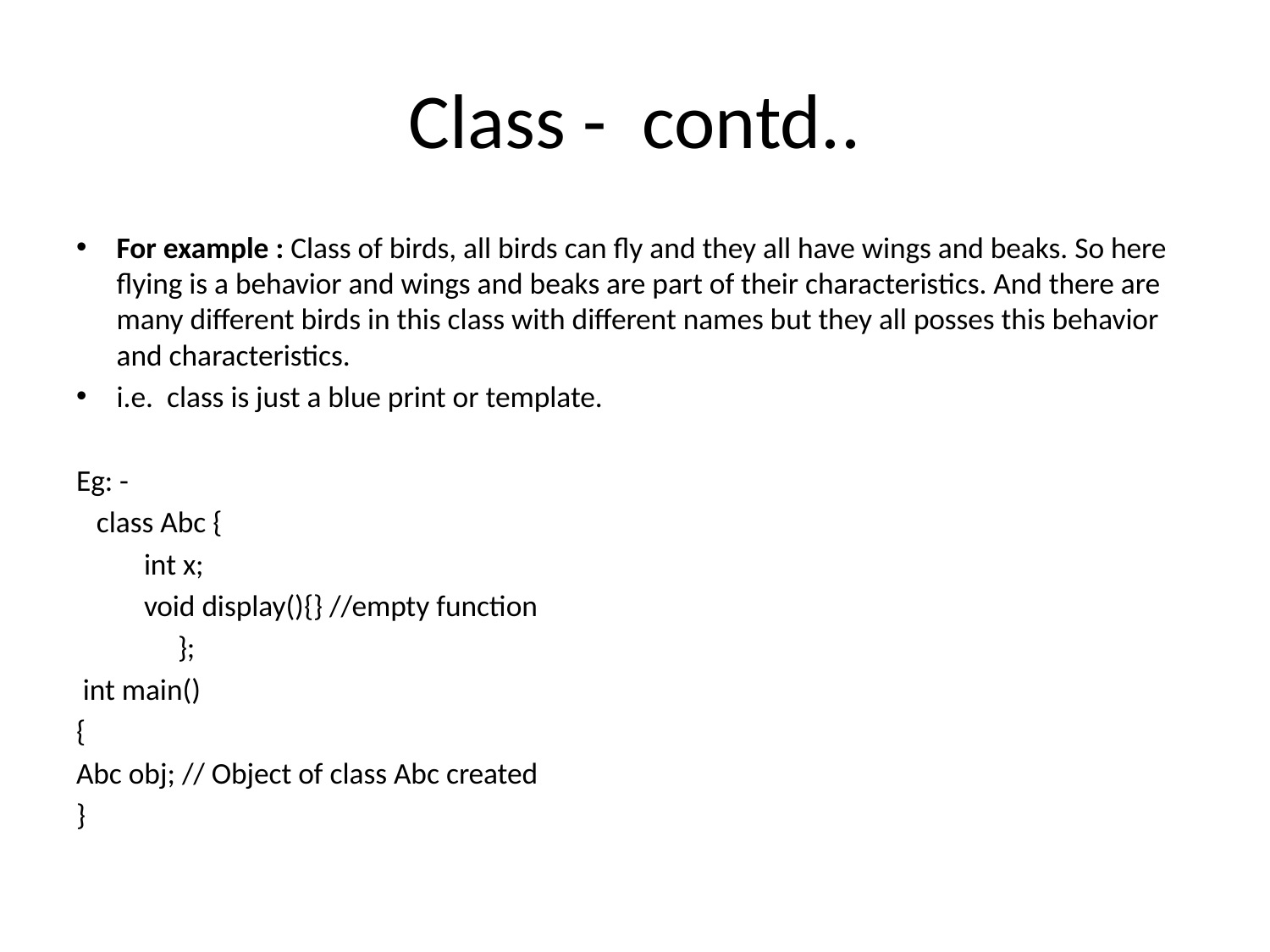

# Class -  contd..
For example : Class of birds, all birds can fly and they all have wings and beaks. So here flying is a behavior and wings and beaks are part of their characteristics. And there are many different birds in this class with different names but they all posses this behavior and characteristics.
i.e.  class is just a blue print or template.

Eg: -
   class Abc {
          int x;
          void display(){} //empty function
               };
 int main()
{
Abc obj; // Object of class Abc created
}